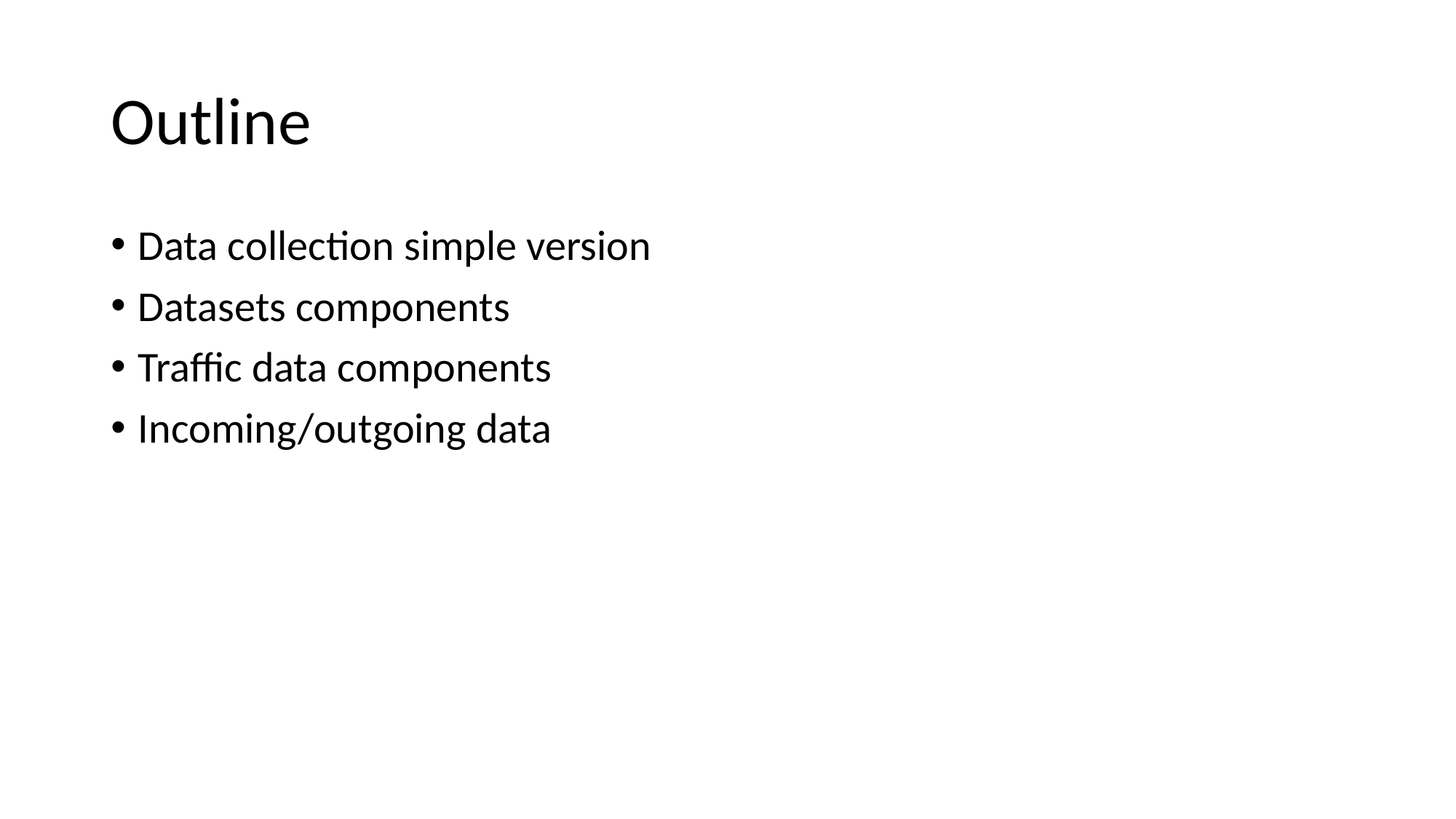

# Outline
Data collection simple version
Datasets components
Traffic data components
Incoming/outgoing data